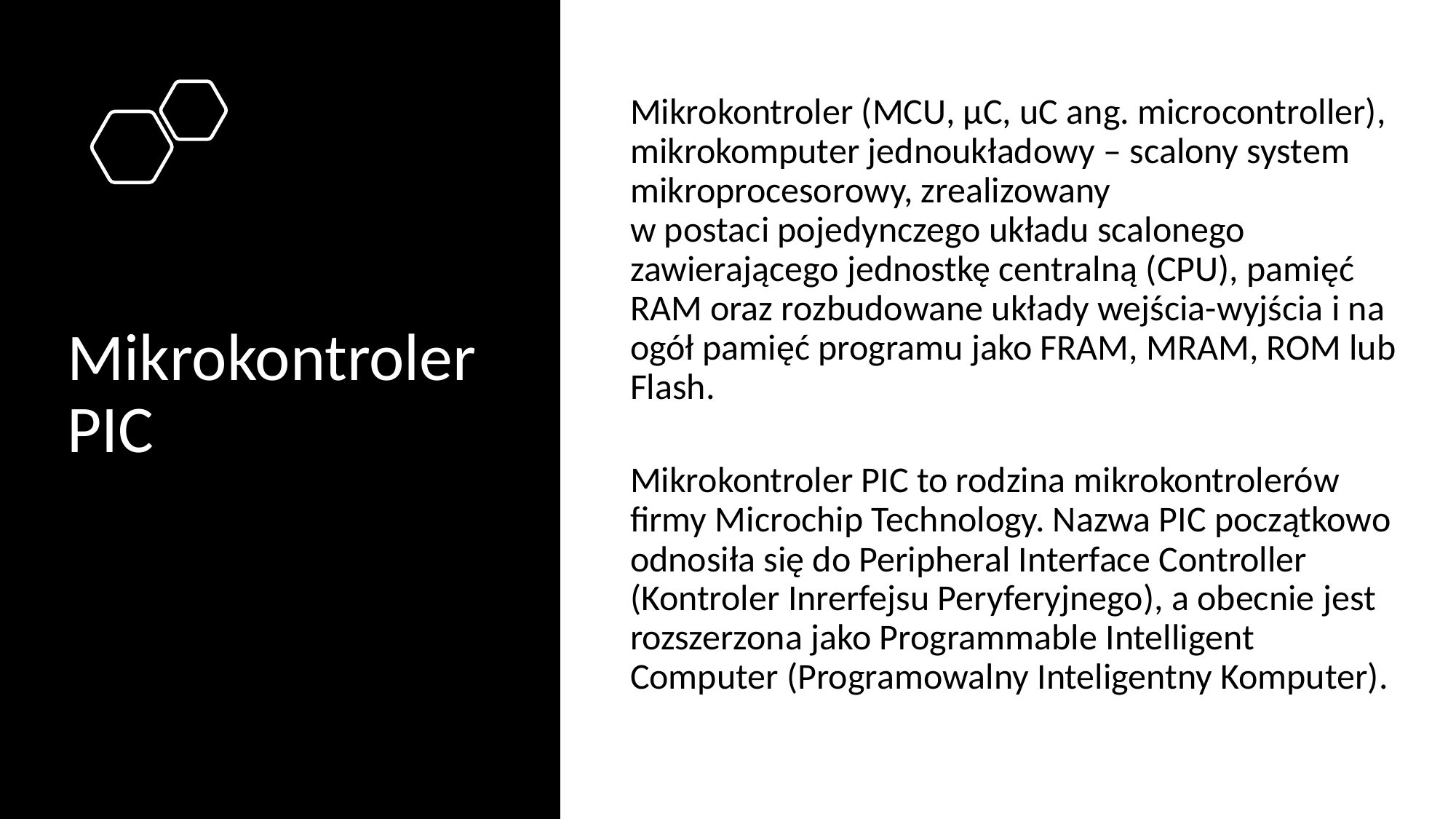

# Mikrokontroler PIC
Mikrokontroler (MCU, μC, uC ang. microcontroller), mikrokomputer jednoukładowy – scalony system mikroprocesorowy, zrealizowany
w postaci pojedynczego układu scalonego zawierającego jednostkę centralną (CPU), pamięć RAM oraz rozbudowane układy wejścia-wyjścia i na ogół pamięć programu jako FRAM, MRAM, ROM lub Flash.
Mikrokontroler PIC to rodzina mikrokontrolerów firmy Microchip Technology. Nazwa PIC początkowo odnosiła się do Peripheral Interface Controller (Kontroler Inrerfejsu Peryferyjnego), a obecnie jest rozszerzona jako Programmable Intelligent Computer (Programowalny Inteligentny Komputer).